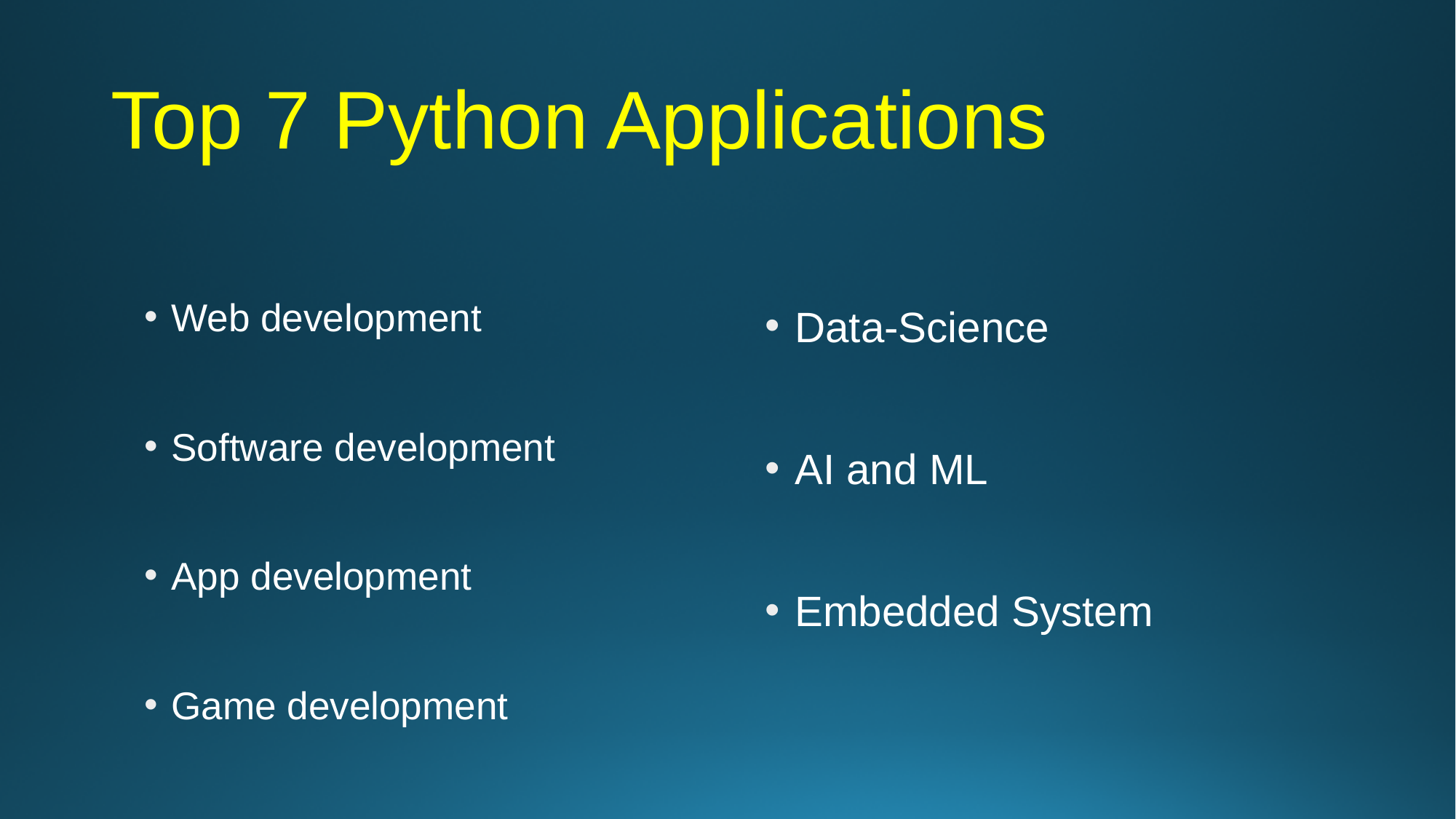

# Top 7 Python Applications
Web development
Software development
App development
Game development
Data-Science
AI and ML
Embedded System